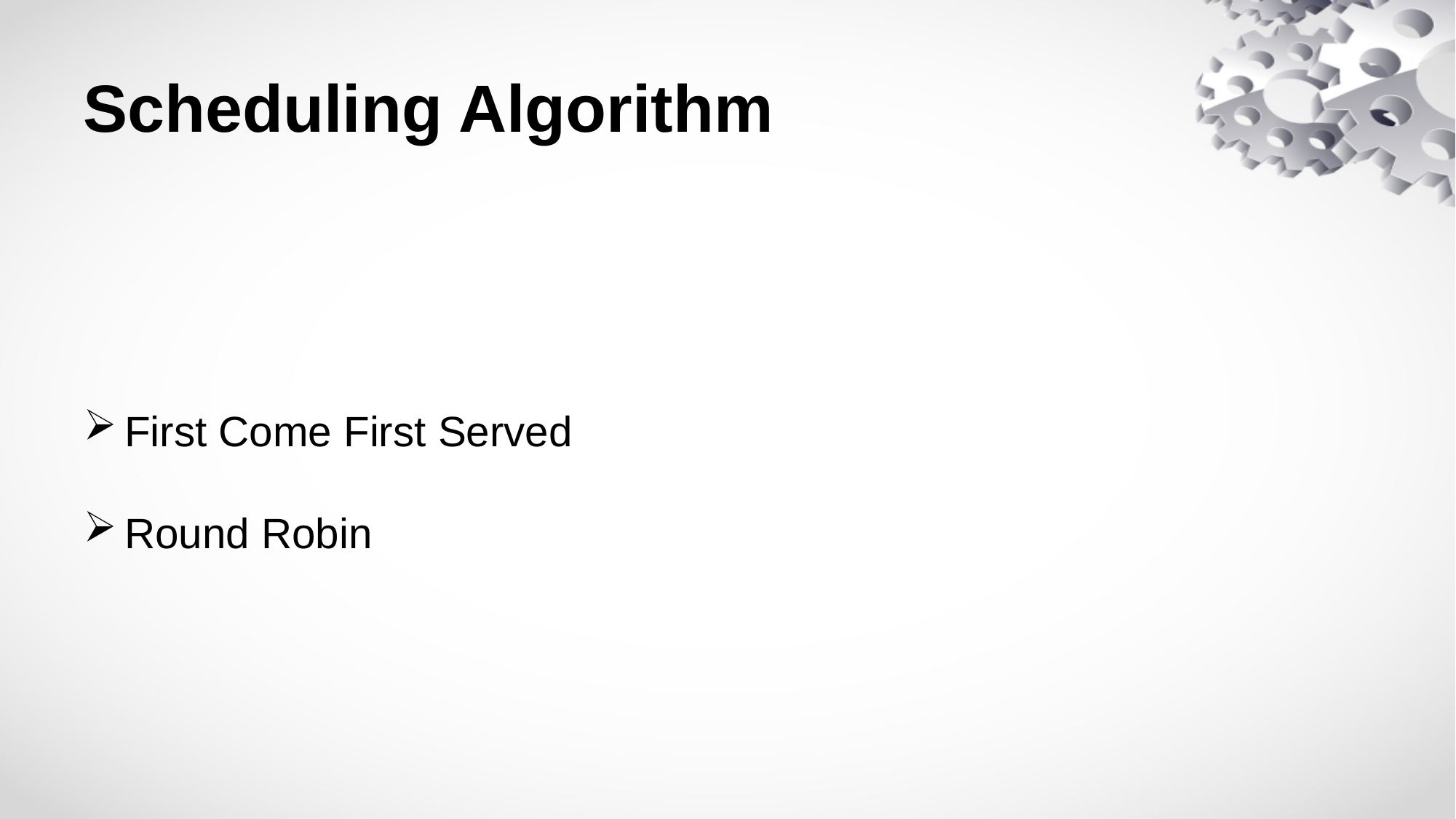

# Scheduling Algorithm
First Come First Served
Round Robin